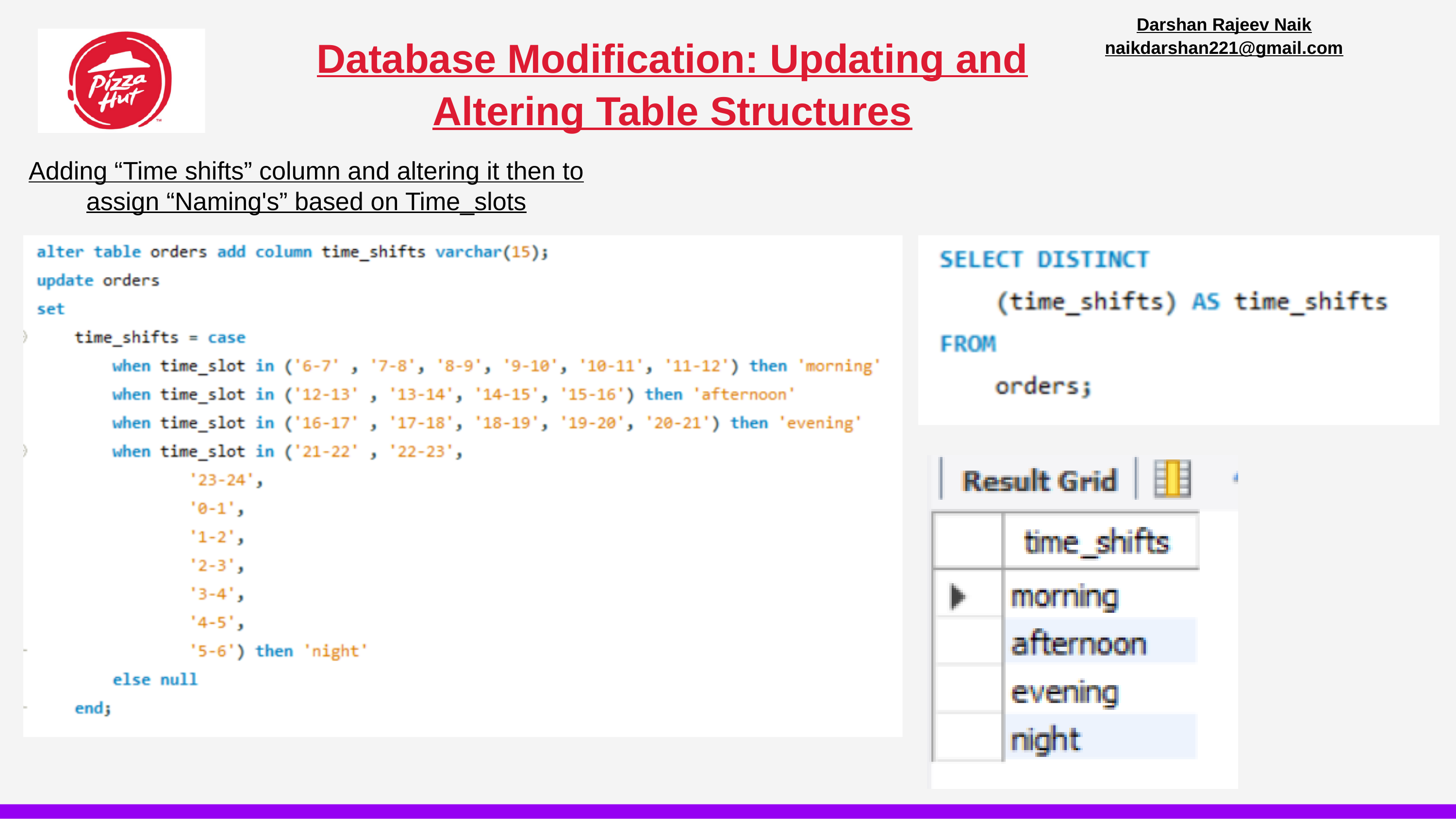

Darshan Rajeev Naik
naikdarshan221@gmail.com
Database Modification: Updating and Altering Table Structures

Adding “Time shifts” column and altering it then to assign “Naming's” based on Time_slots